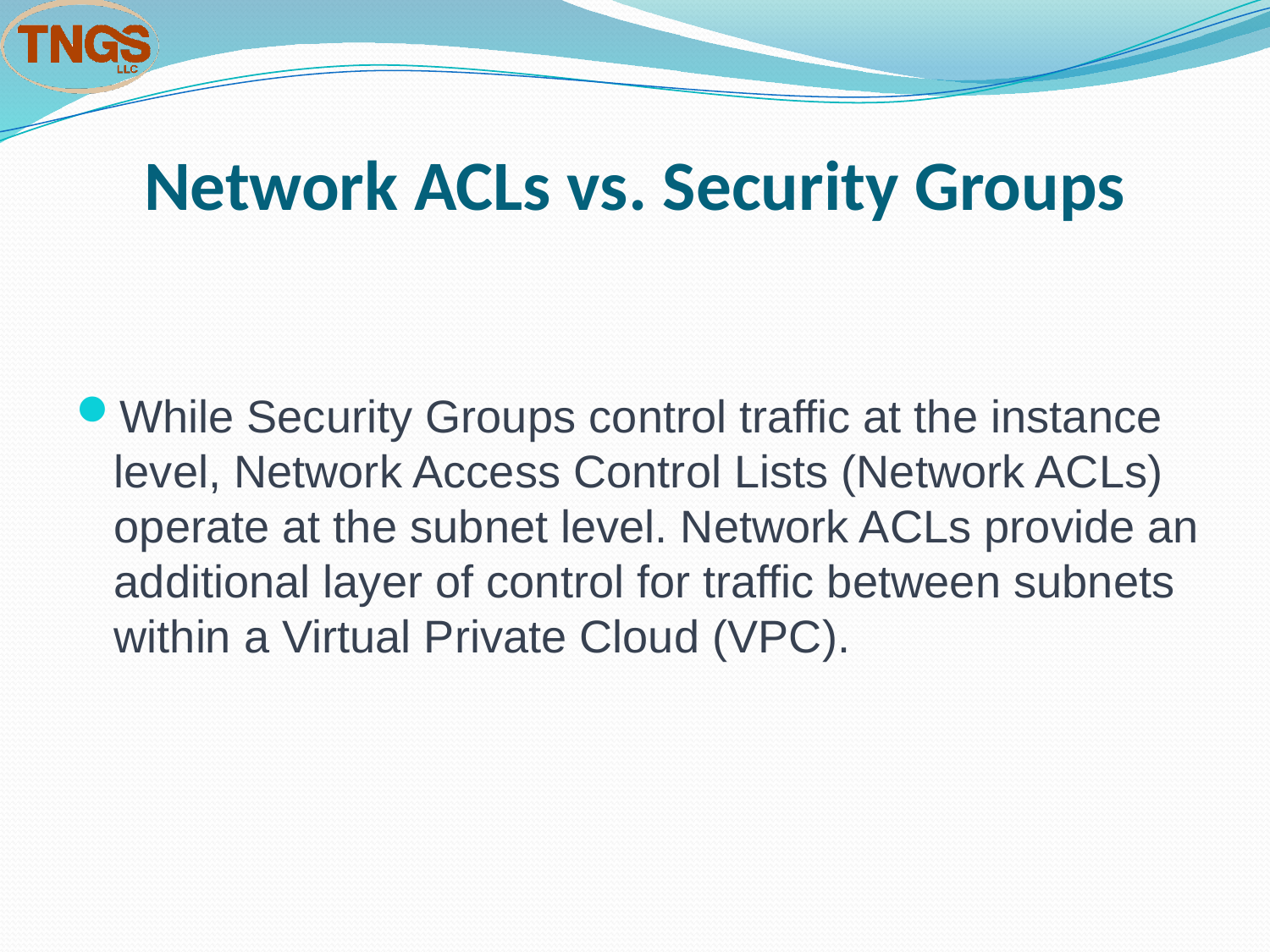

# Network ACLs vs. Security Groups
While Security Groups control traffic at the instance level, Network Access Control Lists (Network ACLs) operate at the subnet level. Network ACLs provide an additional layer of control for traffic between subnets within a Virtual Private Cloud (VPC).